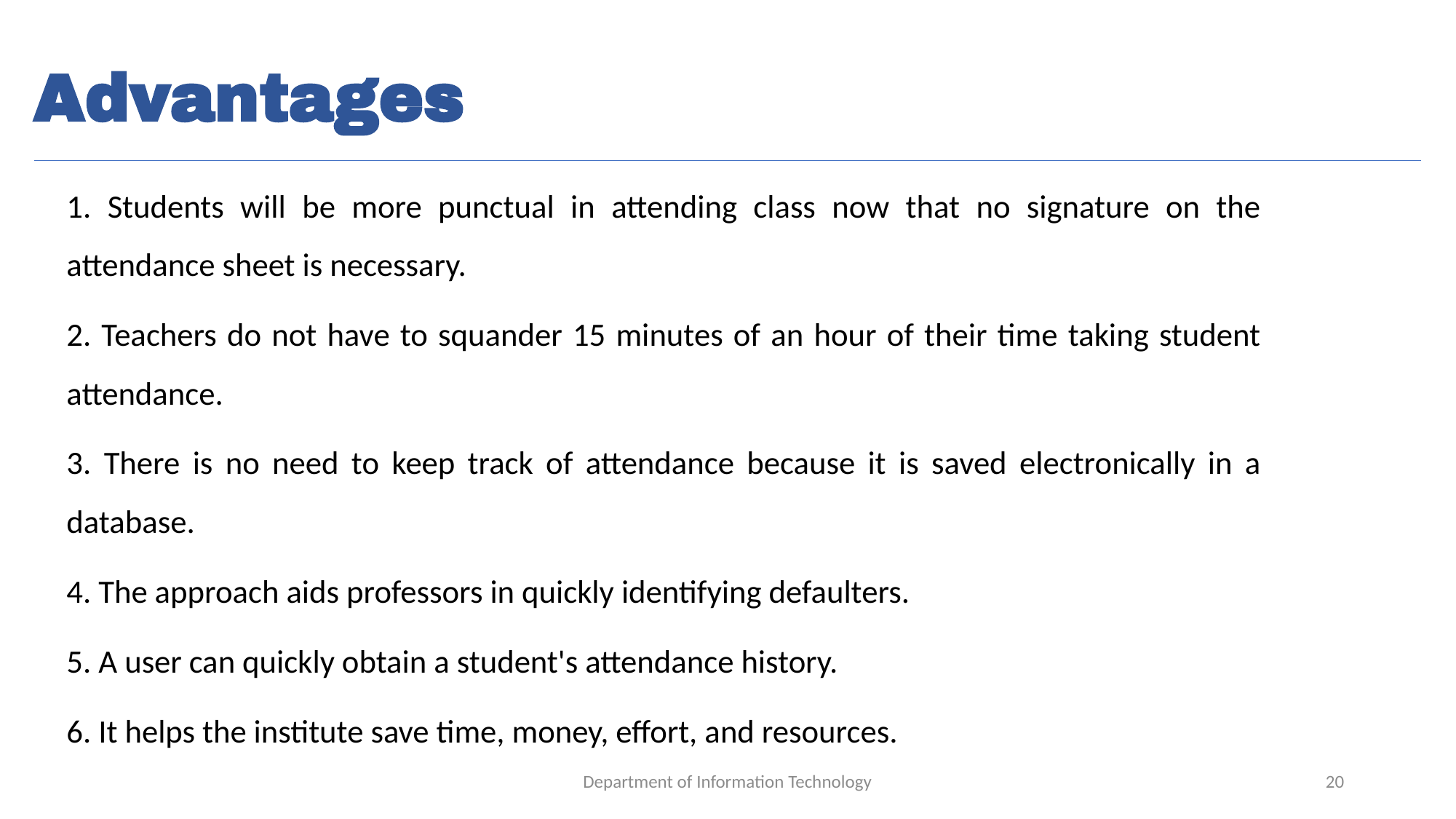

# Advantages
1. Students will be more punctual in attending class now that no signature on the attendance sheet is necessary.
2. Teachers do not have to squander 15 minutes of an hour of their time taking student attendance.
3. There is no need to keep track of attendance because it is saved electronically in a database.
4. The approach aids professors in quickly identifying defaulters.
5. A user can quickly obtain a student's attendance history.
6. It helps the institute save time, money, effort, and resources.

Department of Information Technology
20